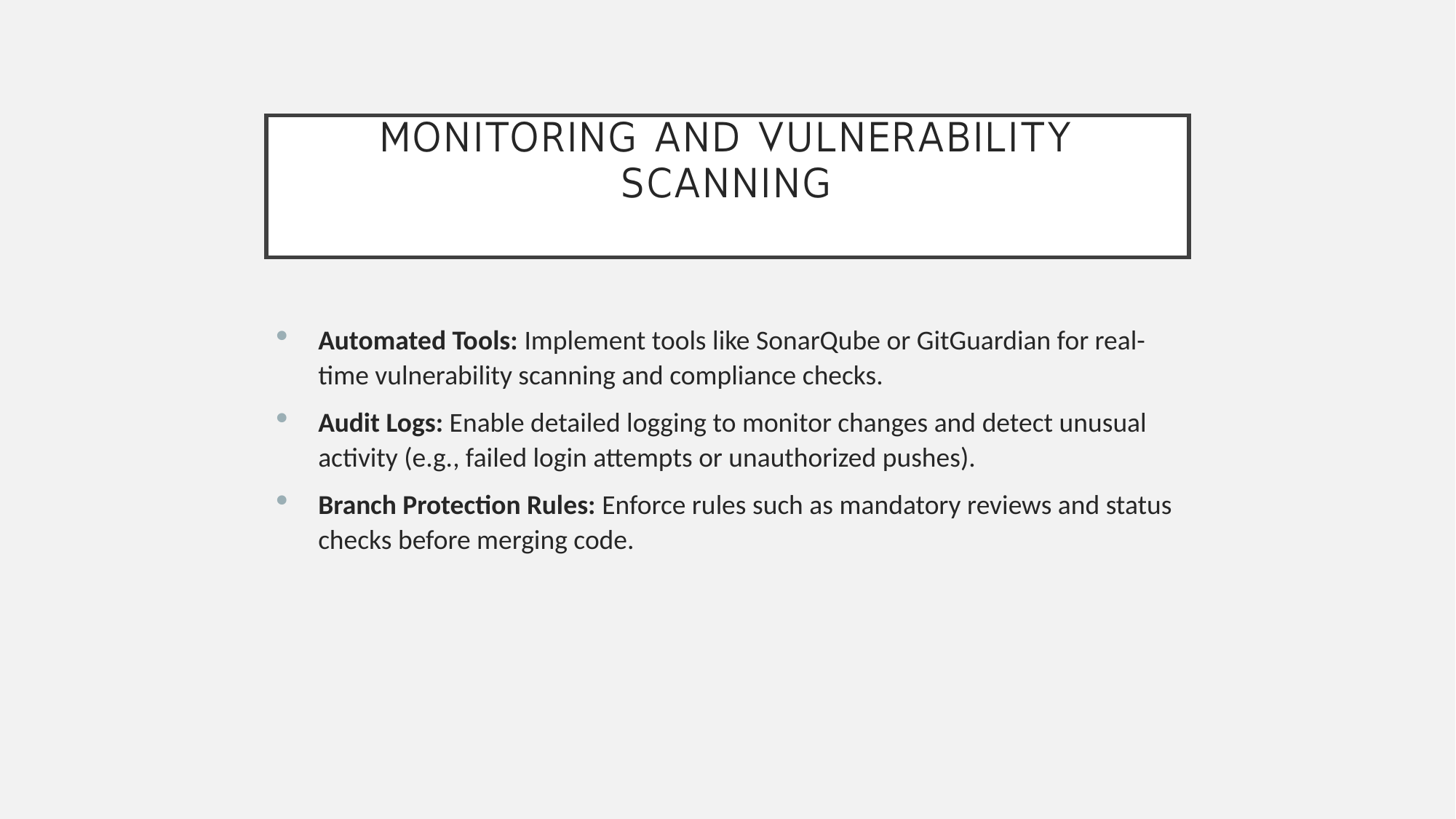

# Monitoring and Vulnerability Scanning
Automated Tools: Implement tools like SonarQube or GitGuardian for real-time vulnerability scanning and compliance checks.
Audit Logs: Enable detailed logging to monitor changes and detect unusual activity (e.g., failed login attempts or unauthorized pushes).
Branch Protection Rules: Enforce rules such as mandatory reviews and status checks before merging code.